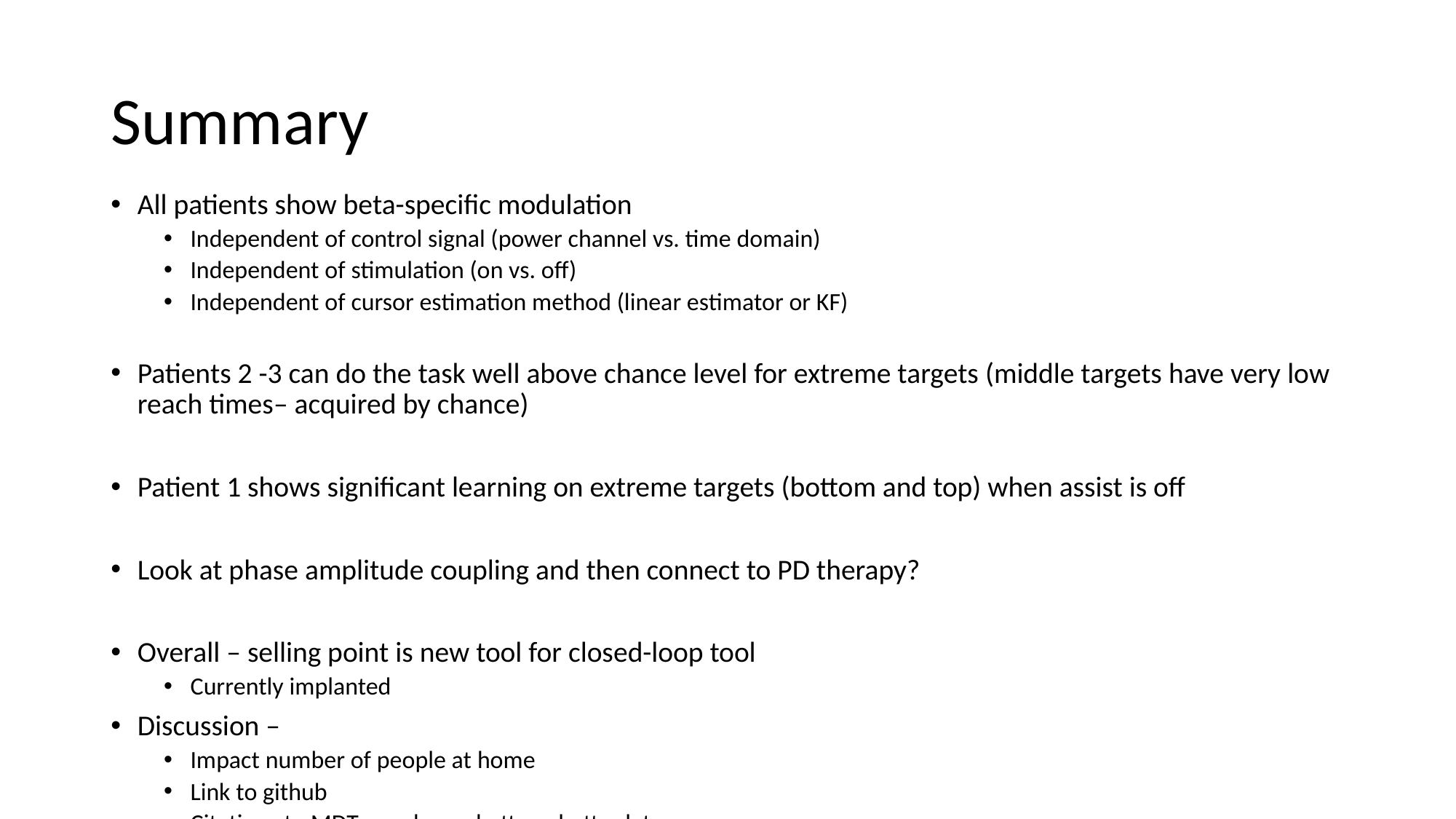

# Summary
All patients show beta-specific modulation
Independent of control signal (power channel vs. time domain)
Independent of stimulation (on vs. off)
Independent of cursor estimation method (linear estimator or KF)

Patients 2 -3 can do the task well above chance level for extreme targets (middle targets have very low reach times– acquired by chance)

Patient 1 shows significant learning on extreme targets (bottom and top) when assist is off

Look at phase amplitude coupling and then connect to PD therapy?

Overall – selling point is new tool for closed-loop tool
Currently implanted
Discussion –
Impact number of people at home
Link to github
Citations to MDT – recharge battery, better latency